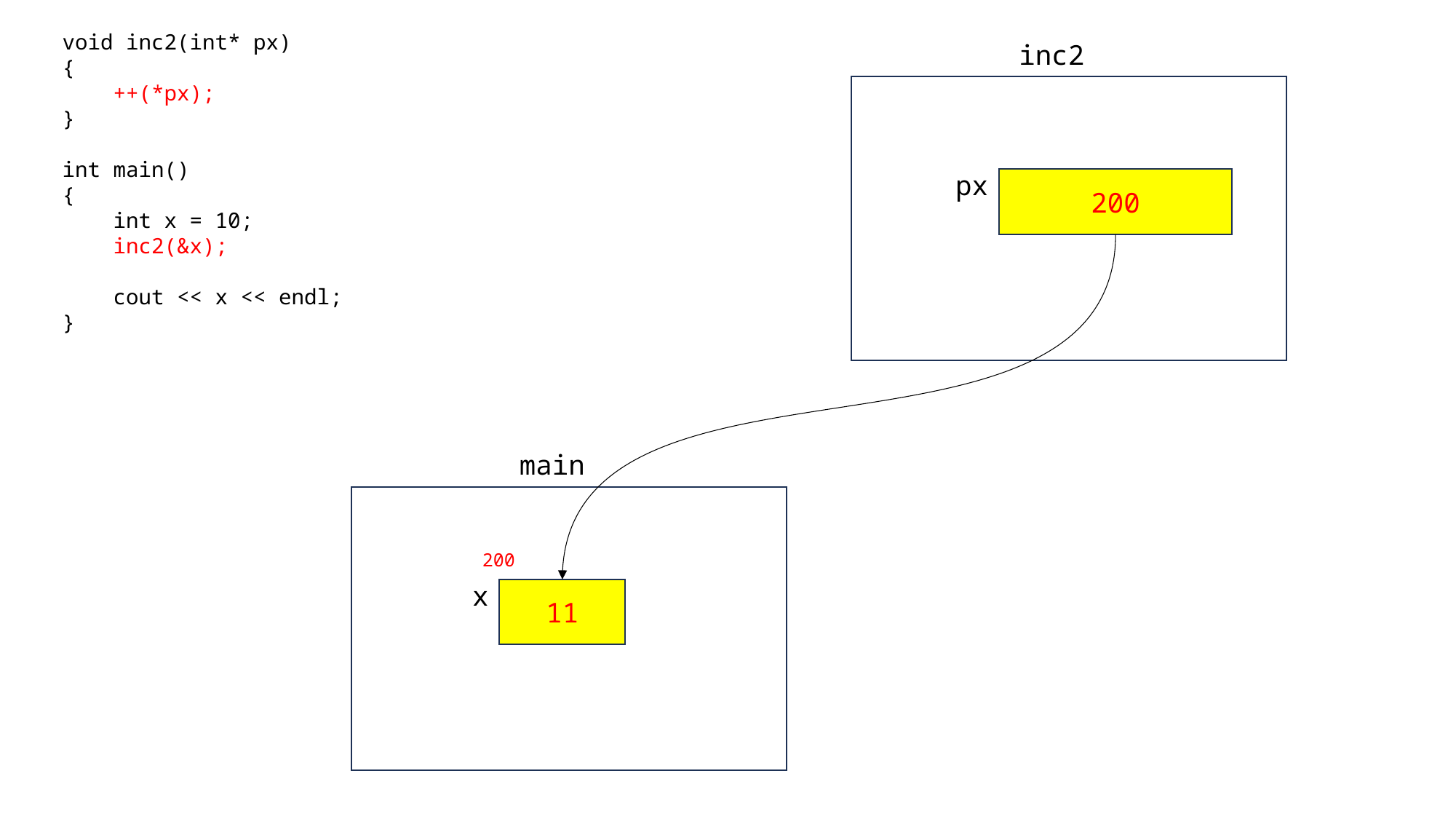

void inc2(int* px)
{
    ++(*px);
}

int main()
{
    int x = 10;
    inc2(&x);

    cout << x << endl;
}
inc2

px
200
main

200
x
11